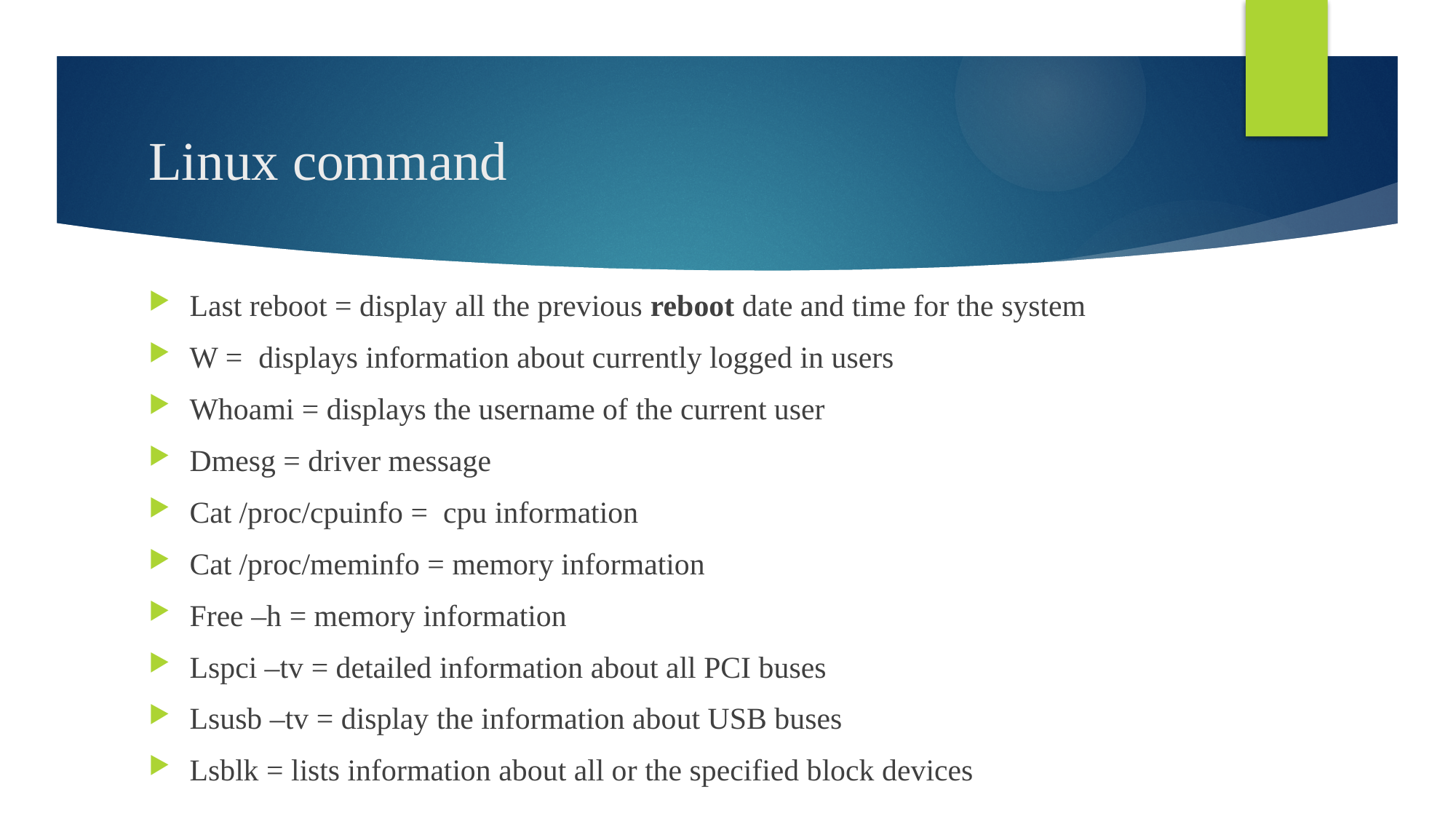

# Linux command
Last reboot = display all the previous reboot date and time for the system
W =  displays information about currently logged in users
Whoami = displays the username of the current user
Dmesg = driver message
Cat /proc/cpuinfo =  cpu information
Cat /proc/meminfo = memory information
Free –h = memory information
Lspci –tv = detailed information about all PCI buses
Lsusb –tv = display the information about USB buses
Lsblk = lists information about all or the specified block devices